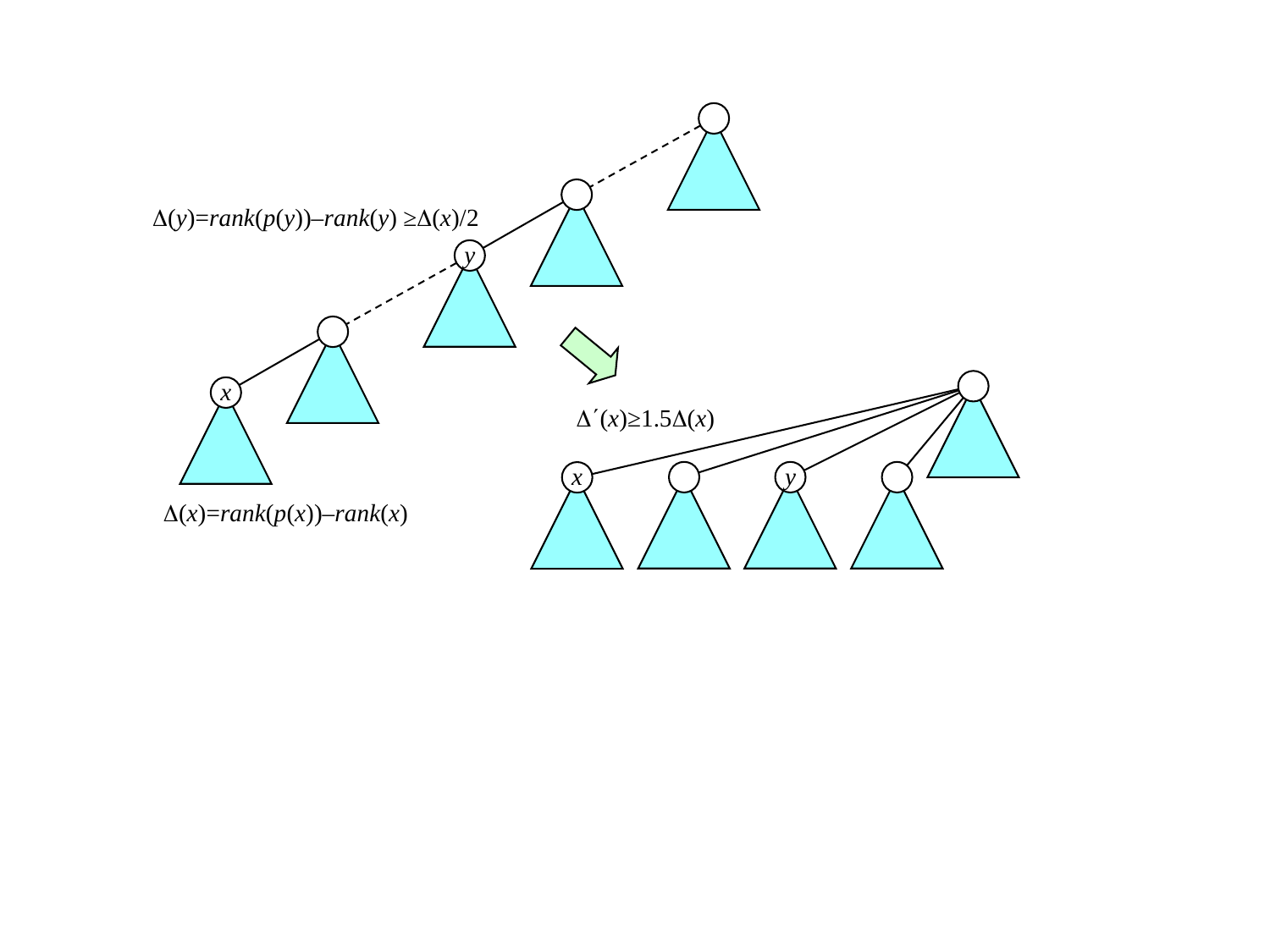

Δ(y)=rank(p(y))–rank(y) ≥Δ(x)/2
y

x

Δ′(x)≥1.5Δ(x)

y

x

Δ(x)=rank(p(x))–rank(x)